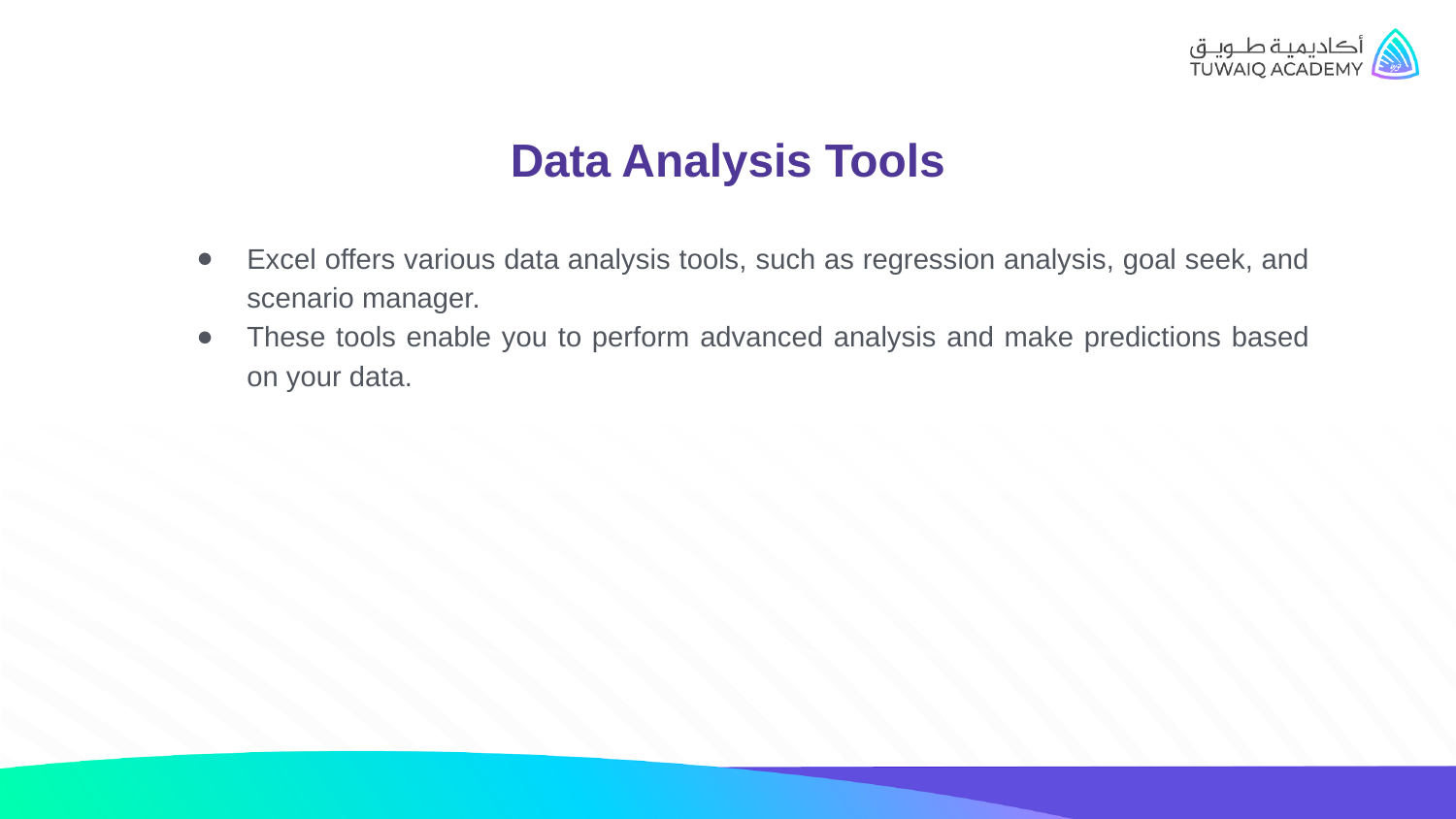

# Data Analysis Tools
Excel offers various data analysis tools, such as regression analysis, goal seek, and scenario manager.
These tools enable you to perform advanced analysis and make predictions based on your data.